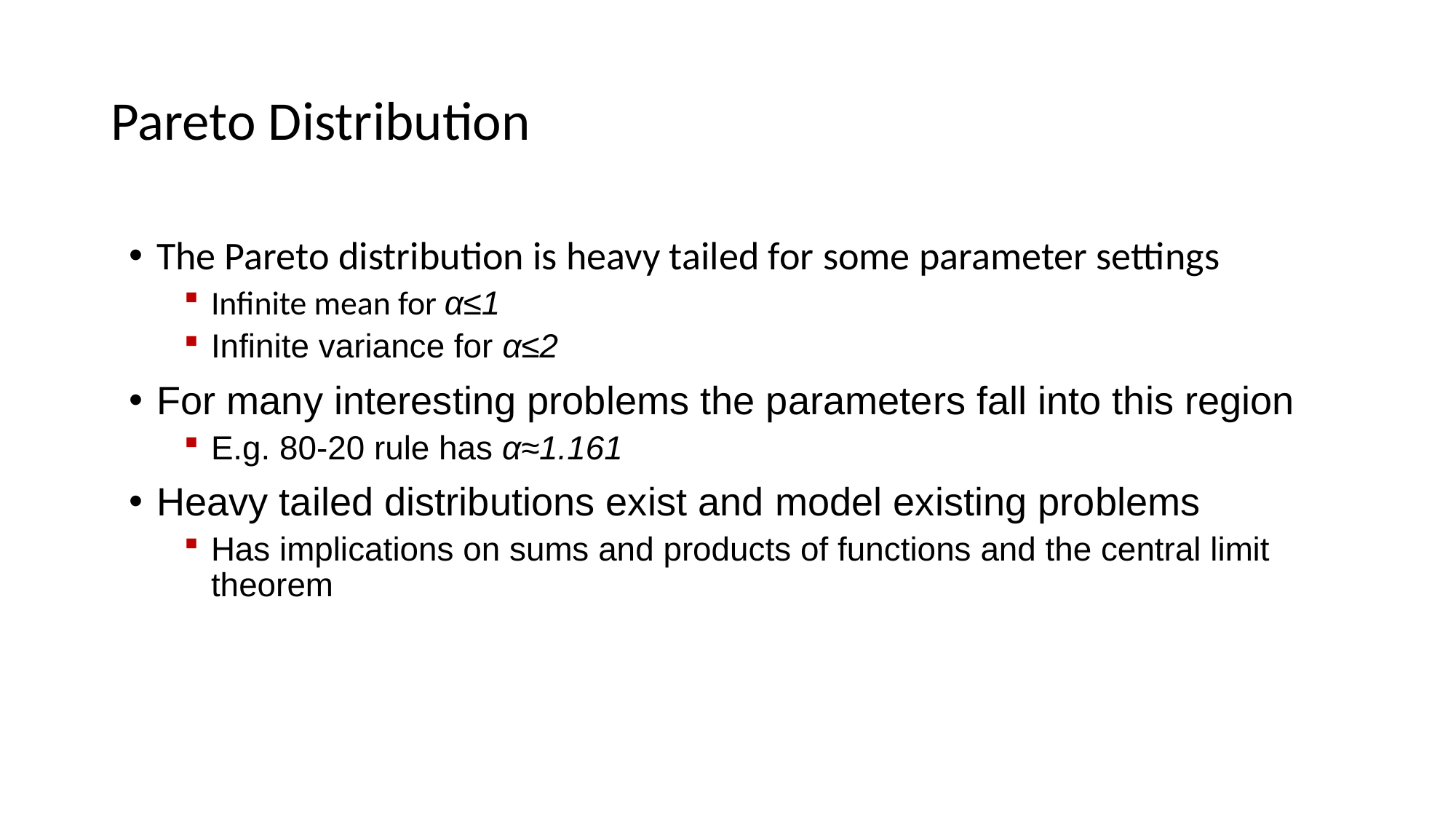

# Pareto Distribution
The Pareto distribution is heavy tailed for some parameter settings
Infinite mean for α≤1
Infinite variance for α≤2
For many interesting problems the parameters fall into this region
E.g. 80-20 rule has α≈1.161
Heavy tailed distributions exist and model existing problems
Has implications on sums and products of functions and the central limit theorem